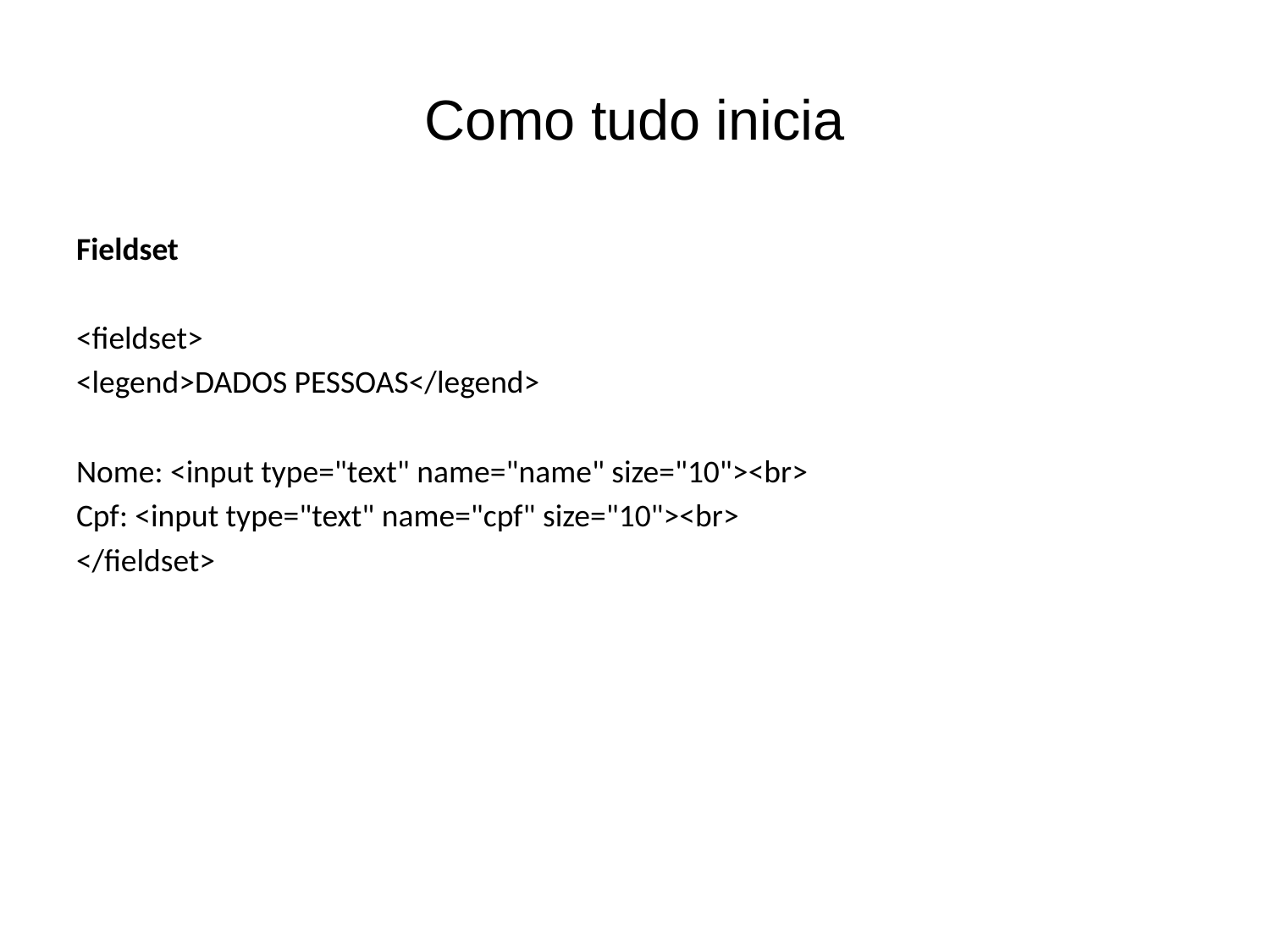

# Como tudo inicia
Fieldset

<fieldset>
<legend>DADOS PESSOAS</legend>

Nome: <input type="text" name="name" size="10"><br>
Cpf: <input type="text" name="cpf" size="10"><br>
</fieldset>